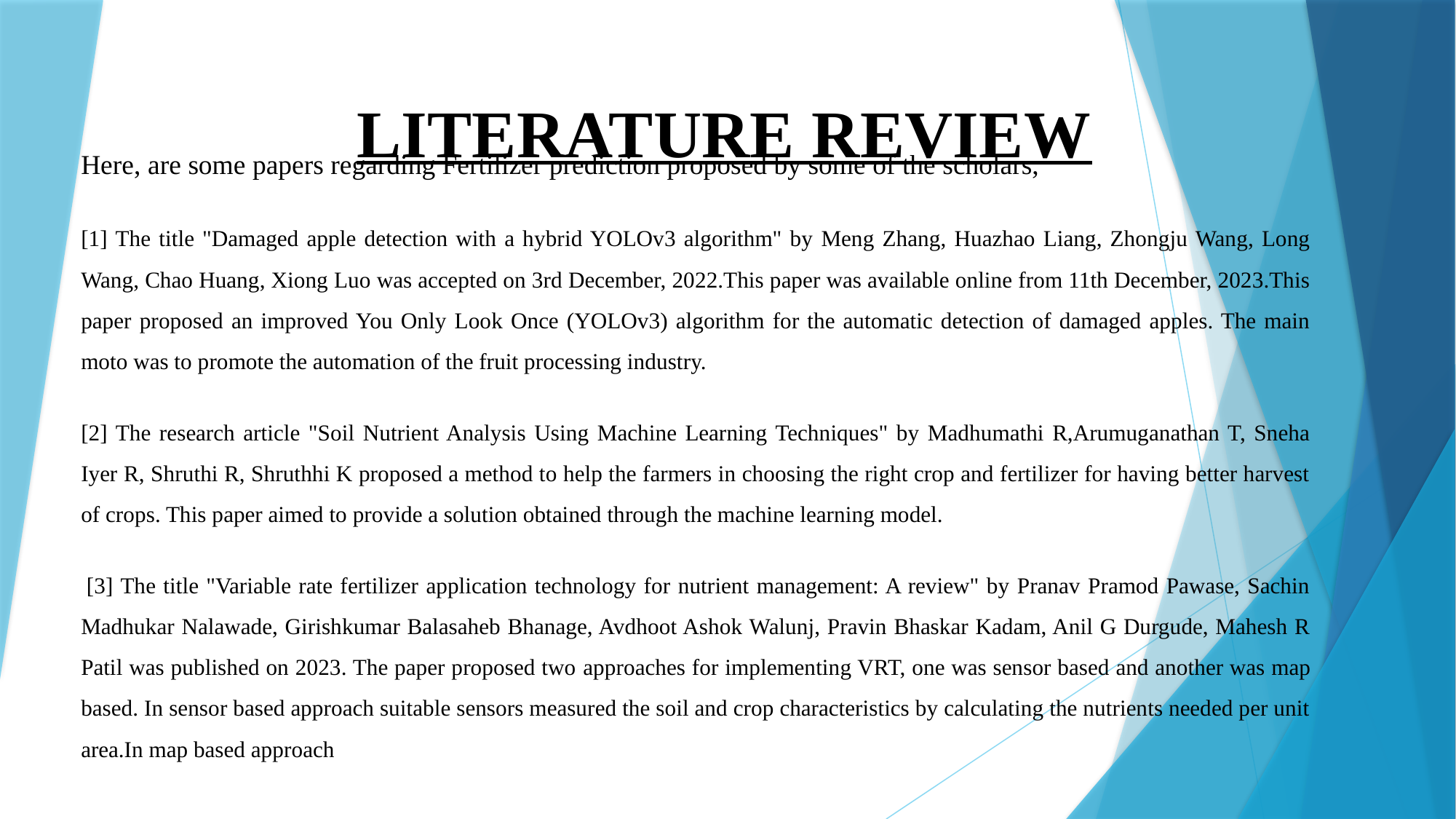

# LITERATURE REVIEW
Here, are some papers regarding Fertilizer prediction proposed by some of the scholars,
[1] The title "Damaged apple detection with a hybrid YOLOv3 algorithm" by Meng Zhang, Huazhao Liang, Zhongju Wang, Long Wang, Chao Huang, Xiong Luo was accepted on 3rd December, 2022.This paper was available online from 11th December, 2023.This paper proposed an improved You Only Look Once (YOLOv3) algorithm for the automatic detection of damaged apples. The main moto was to promote the automation of the fruit processing industry.
[2] The research article "Soil Nutrient Analysis Using Machine Learning Techniques" by Madhumathi R,Arumuganathan T, Sneha Iyer R, Shruthi R, Shruthhi K proposed a method to help the farmers in choosing the right crop and fertilizer for having better harvest of crops. This paper aimed to provide a solution obtained through the machine learning model.
 [3] The title "Variable rate fertilizer application technology for nutrient management: A review" by Pranav Pramod Pawase, Sachin Madhukar Nalawade, Girishkumar Balasaheb Bhanage, Avdhoot Ashok Walunj, Pravin Bhaskar Kadam, Anil G Durgude, Mahesh R Patil was published on 2023. The paper proposed two approaches for implementing VRT, one was sensor based and another was map based. In sensor based approach suitable sensors measured the soil and crop characteristics by calculating the nutrients needed per unit area.In map based approach